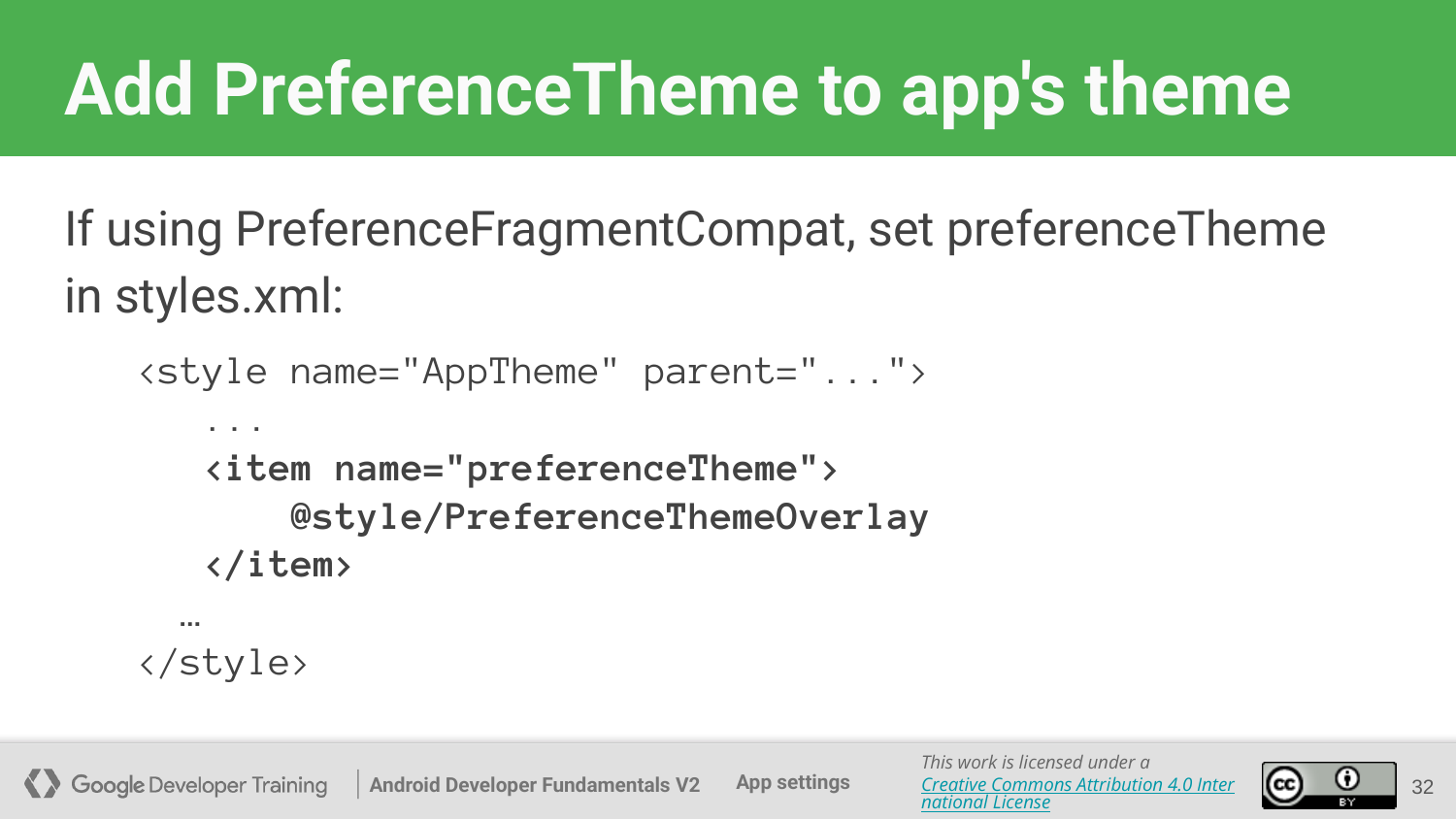

# Add PreferenceTheme to app's theme
If using PreferenceFragmentCompat, set preferenceTheme in styles.xml:
<style name="AppTheme" parent="...">
   ...
   <item name="preferenceTheme">
       @style/PreferenceThemeOverlay
   </item>
  …
</style>

32